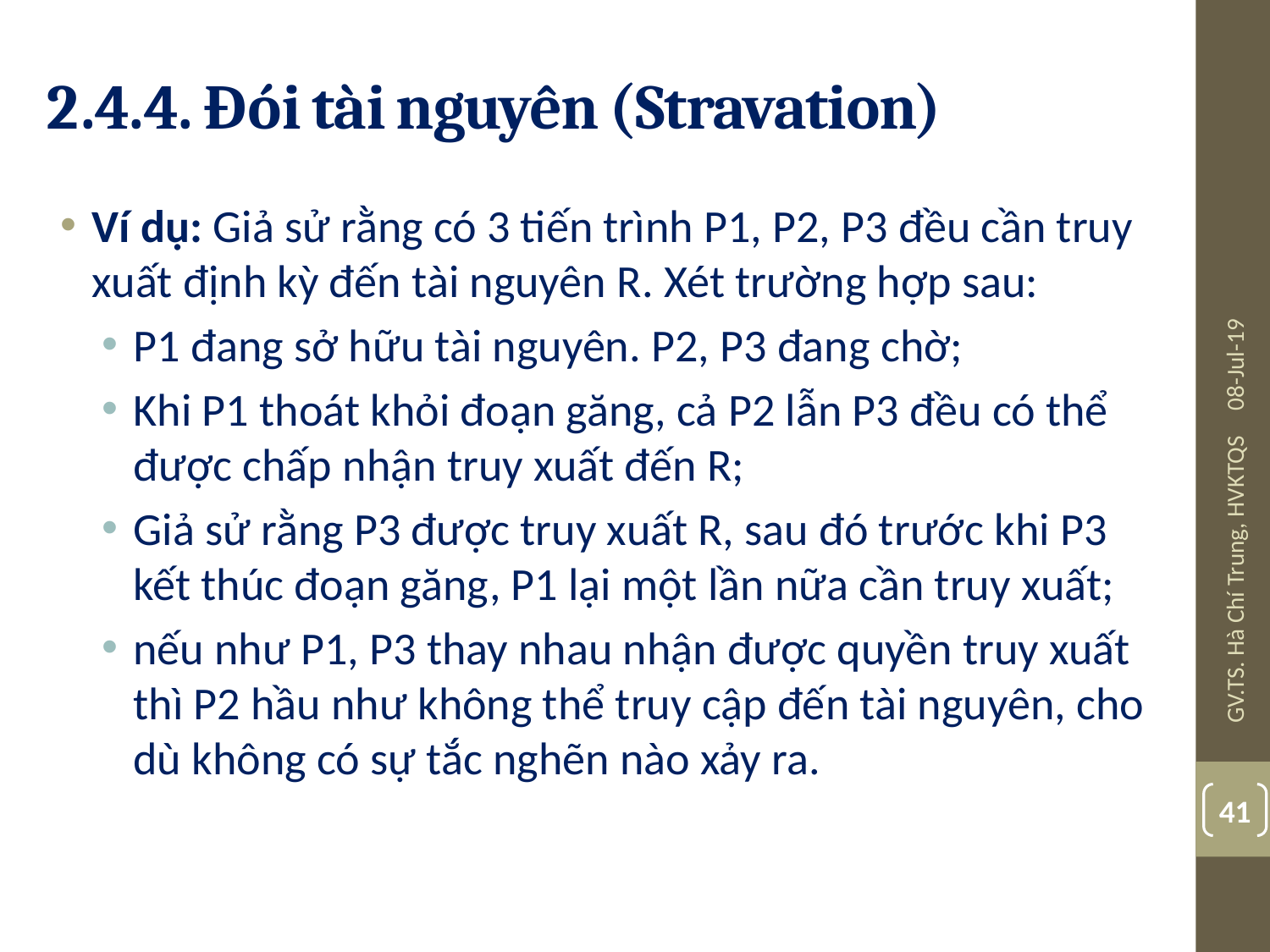

# 2.4.4. Đói tài nguyên (Stravation)
Ví dụ: Giả sử rằng có 3 tiến trình P1, P2, P3 đều cần truy xuất định kỳ đến tài nguyên R. Xét trường hợp sau:
P1 đang sở hữu tài nguyên. P2, P3 đang chờ;
Khi P1 thoát khỏi đoạn găng, cả P2 lẫn P3 đều có thể được chấp nhận truy xuất đến R;
Giả sử rằng P3 được truy xuất R, sau đó trước khi P3 kết thúc đoạn găng, P1 lại một lần nữa cần truy xuất;
nếu như P1, P3 thay nhau nhận được quyền truy xuất thì P2 hầu như không thể truy cập đến tài nguyên, cho dù không có sự tắc nghẽn nào xảy ra.

08-Jul-19
GV.TS. Hà Chí Trung, HVKTQS
41